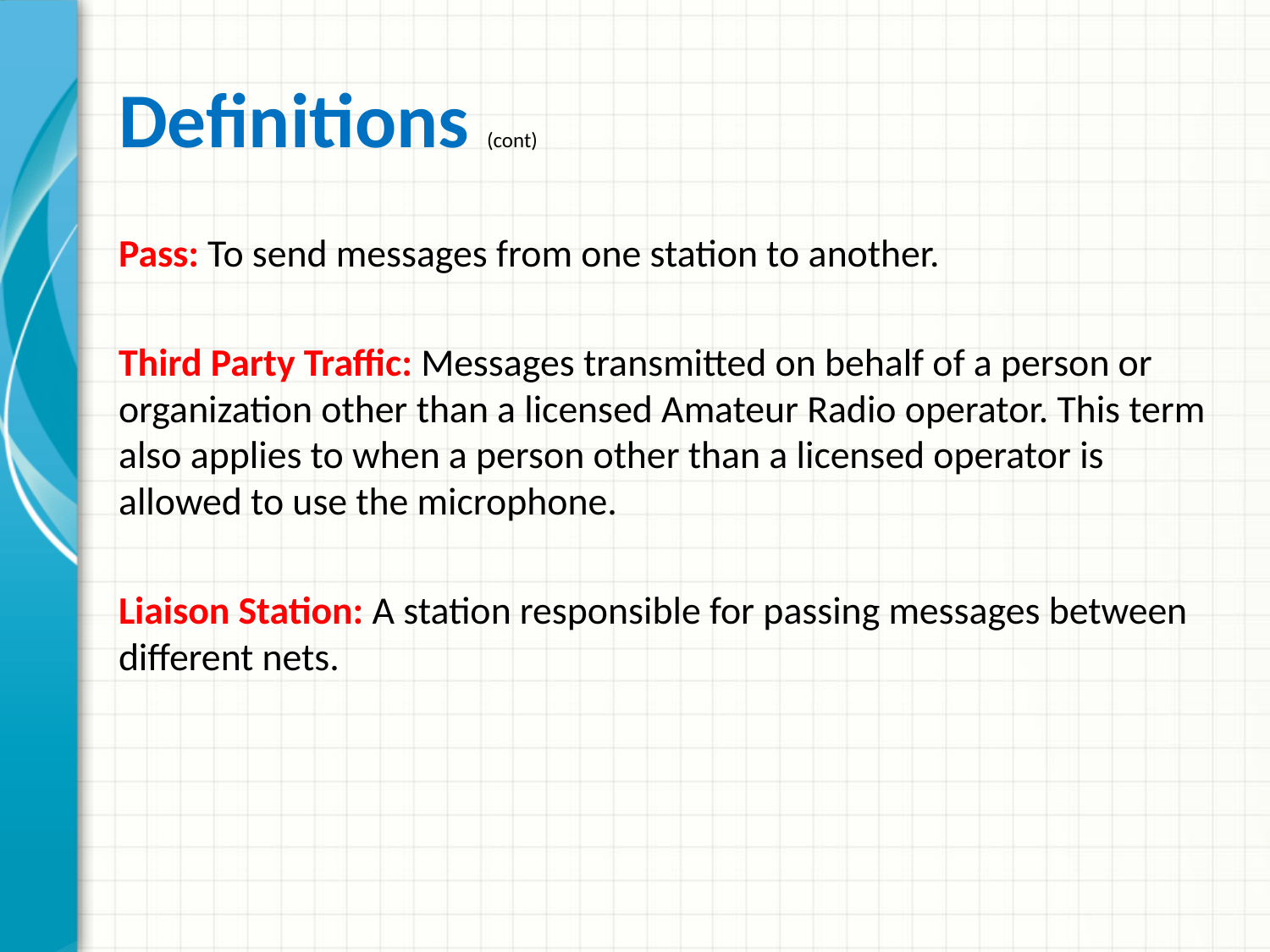

# Definitions (cont)
Pass: To send messages from one station to another.

Third Party Traffic: Messages transmitted on behalf of a person or organization other than a licensed Amateur Radio operator. This term also applies to when a person other than a licensed operator is allowed to use the microphone.

Liaison Station: A station responsible for passing messages between different nets.